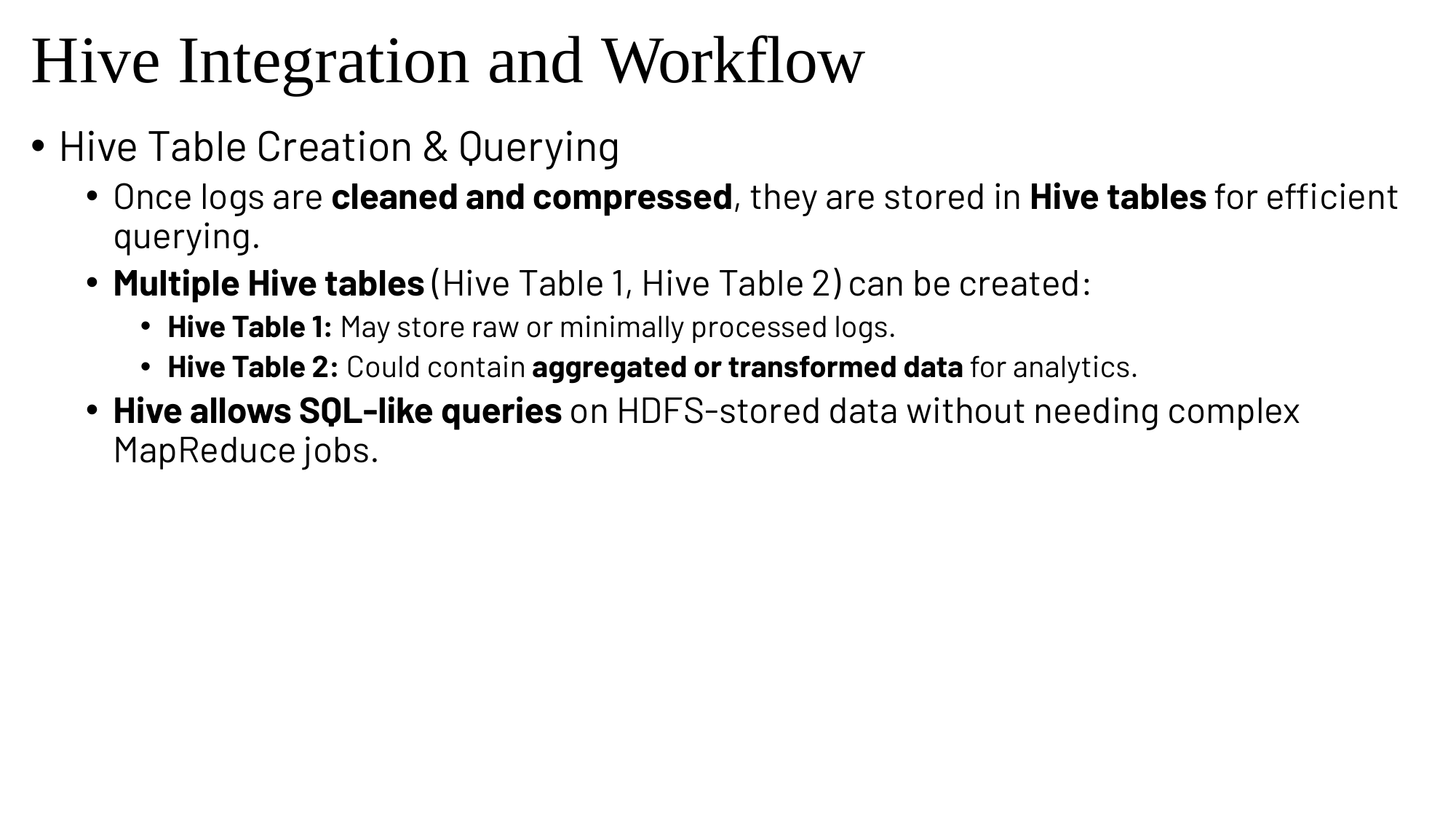

# Hive Integration and Workflow
Hive Table Creation & Querying
Once logs are cleaned and compressed, they are stored in Hive tables for efficient querying.
Multiple Hive tables (Hive Table 1, Hive Table 2) can be created:
Hive Table 1: May store raw or minimally processed logs.
Hive Table 2: Could contain aggregated or transformed data for analytics.
Hive allows SQL-like queries on HDFS-stored data without needing complex MapReduce jobs.